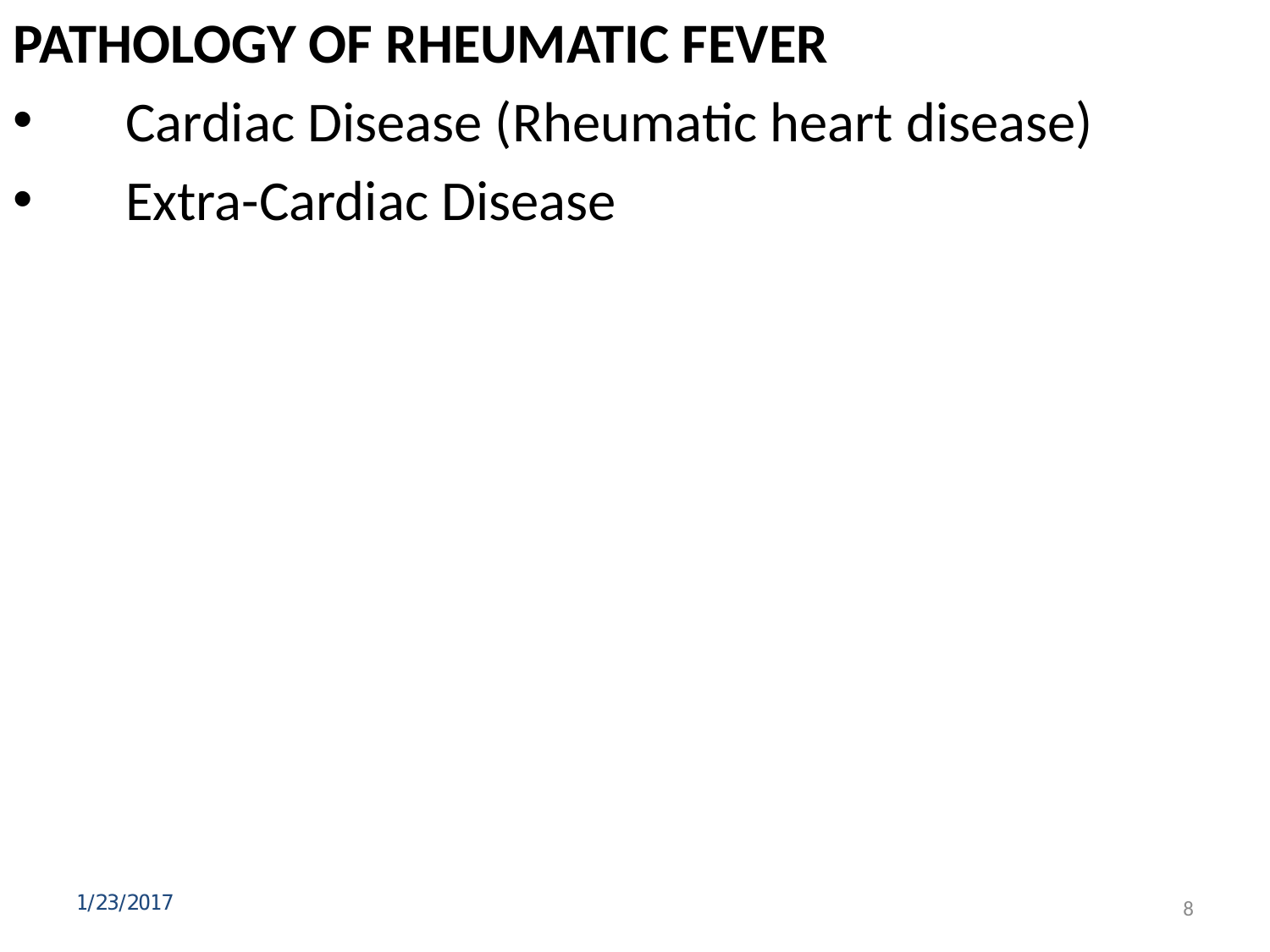

PATHOLOGY OF RHEUMATIC FEVER
Cardiac Disease (Rheumatic heart disease)
Extra-Cardiac Disease
1/23/2017
8